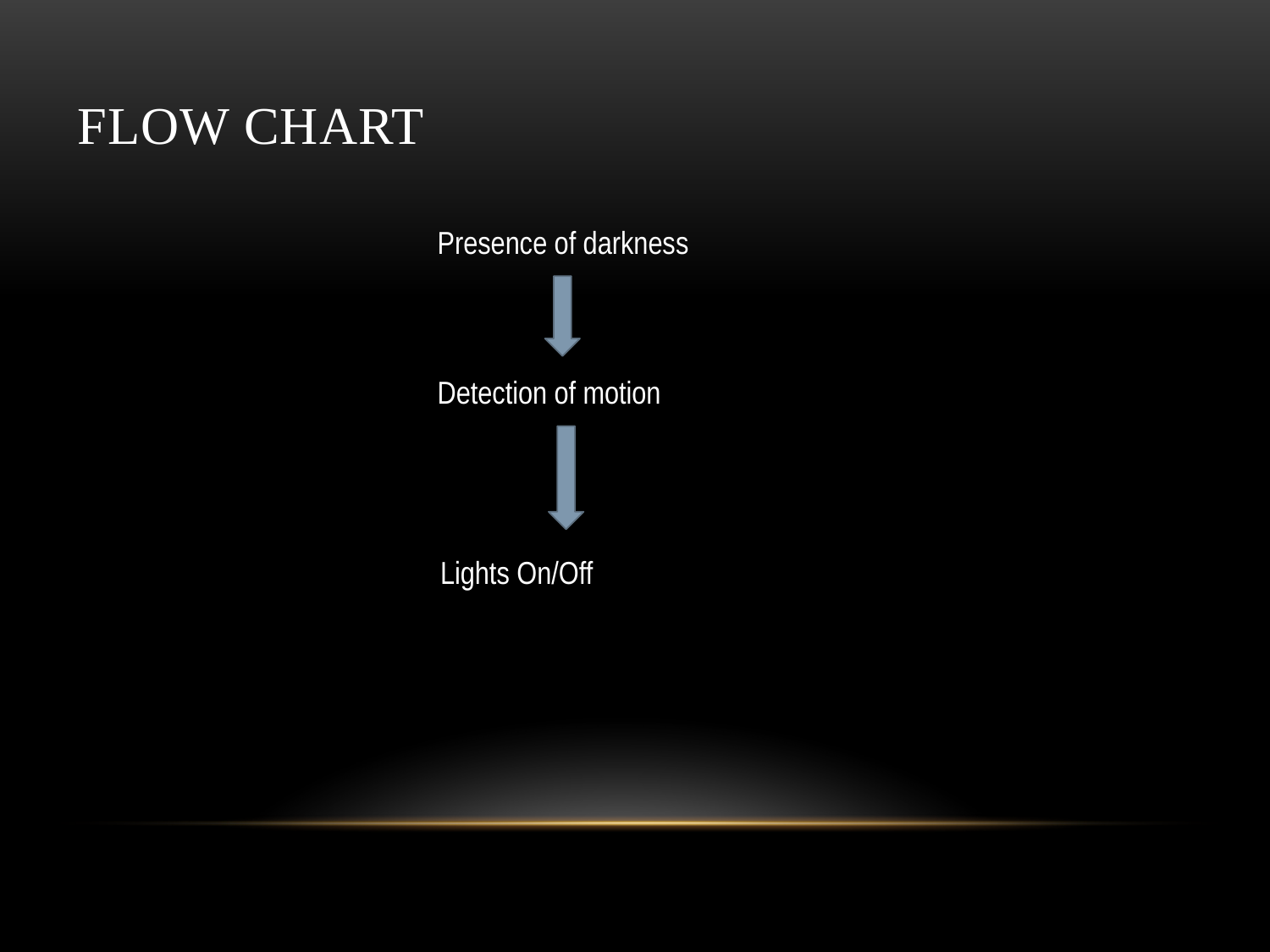

# Flow chart
Presence of darkness

Detection of motion

Lights On/Off